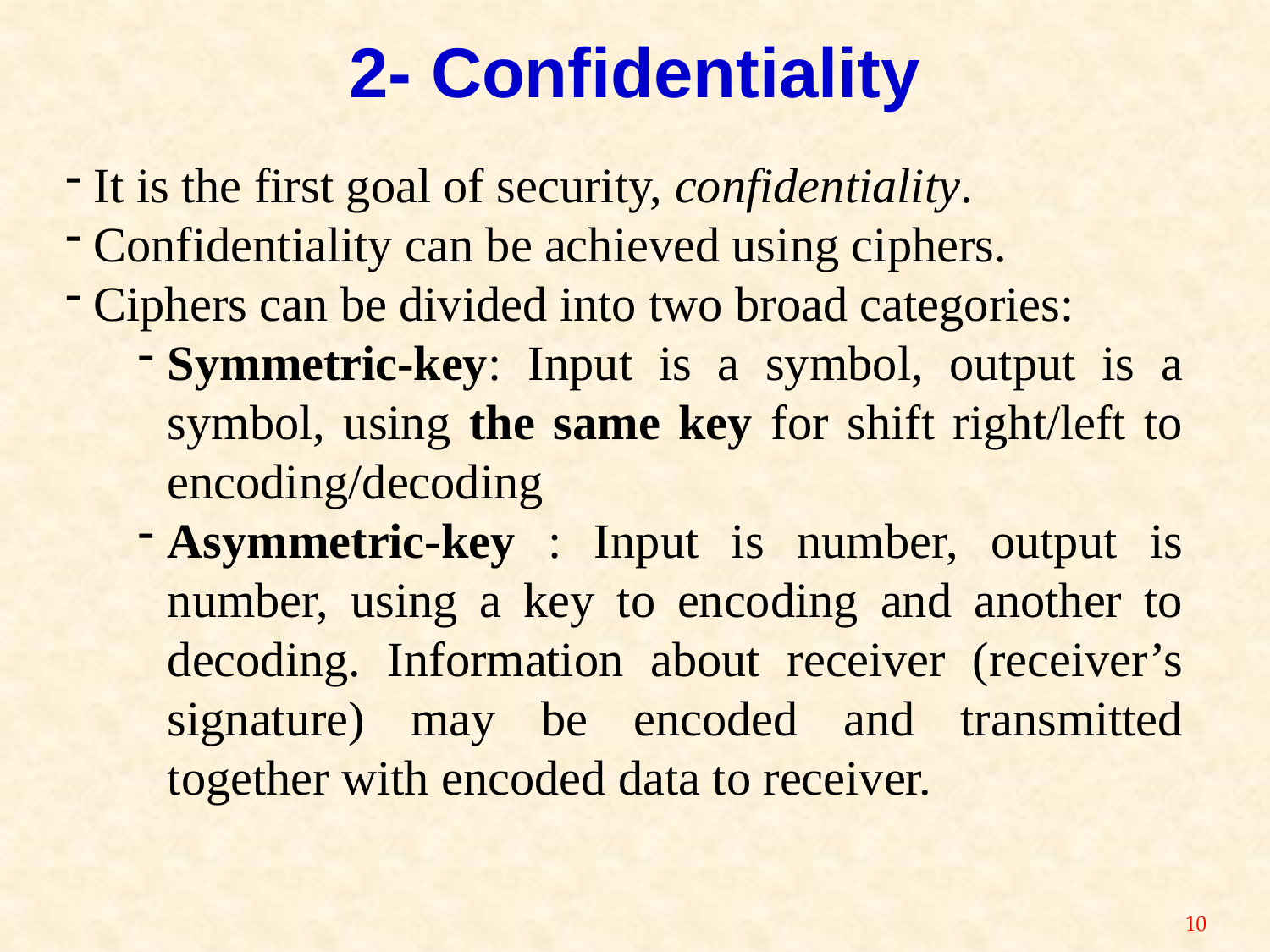

2- Confidentiality
 It is the first goal of security, confidentiality.
 Confidentiality can be achieved using ciphers.
 Ciphers can be divided into two broad categories:
Symmetric-key: Input is a symbol, output is a symbol, using the same key for shift right/left to encoding/decoding
Asymmetric-key : Input is number, output is number, using a key to encoding and another to decoding. Information about receiver (receiver’s signature) may be encoded and transmitted together with encoded data to receiver.

10